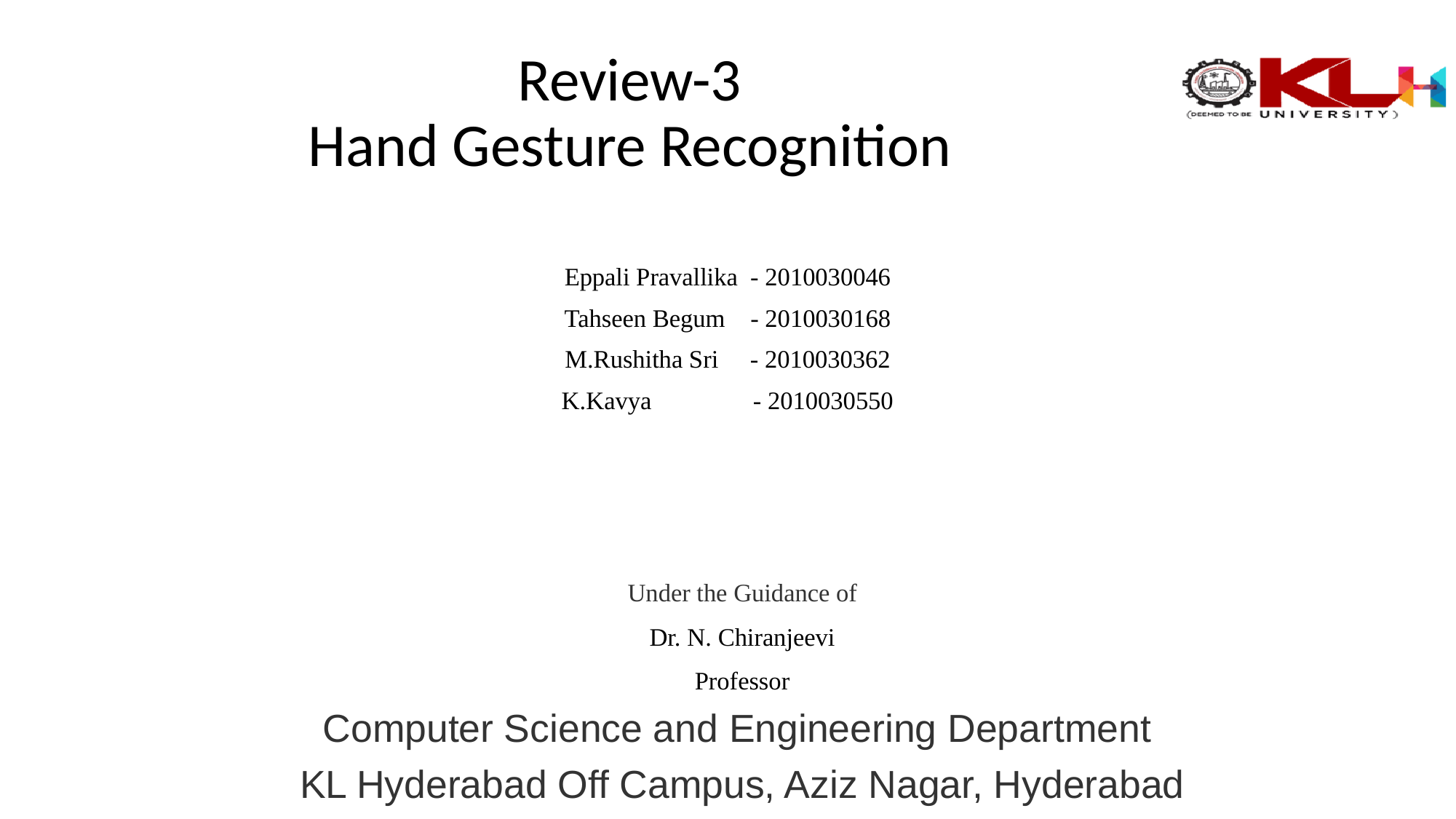

Review-3
Hand Gesture Recognition
# Eppali Pravallika  - 2010030046
Tahseen Begum    - 2010030168
M.Rushitha Sri     - 2010030362
K.Kavya                - 2010030550

Under the Guidance of
Dr. N. Chiranjeevi
Professor
Computer Science and Engineering Department
KL Hyderabad Off Campus, Aziz Nagar, Hyderabad